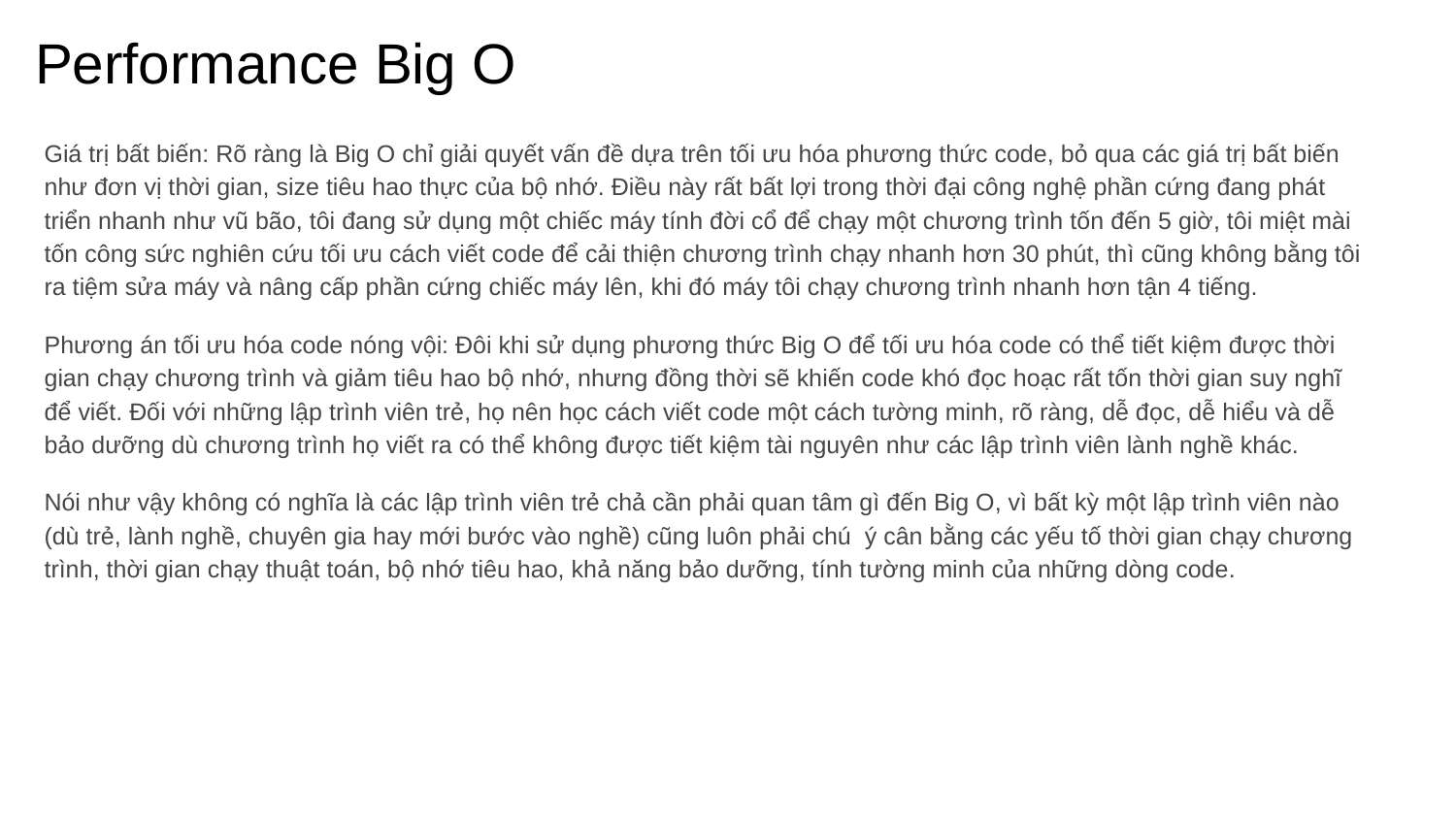

# Performance Big O
Giá trị bất biến: Rõ ràng là Big O chỉ giải quyết vấn đề dựa trên tối ưu hóa phương thức code, bỏ qua các giá trị bất biến như đơn vị thời gian, size tiêu hao thực của bộ nhớ. Điều này rất bất lợi trong thời đại công nghệ phần cứng đang phát triển nhanh như vũ bão, tôi đang sử dụng một chiếc máy tính đời cổ để chạy một chương trình tốn đến 5 giờ, tôi miệt mài tốn công sức nghiên cứu tối ưu cách viết code để cải thiện chương trình chạy nhanh hơn 30 phút, thì cũng không bằng tôi ra tiệm sửa máy và nâng cấp phần cứng chiếc máy lên, khi đó máy tôi chạy chương trình nhanh hơn tận 4 tiếng.
Phương án tối ưu hóa code nóng vội: Đôi khi sử dụng phương thức Big O để tối ưu hóa code có thể tiết kiệm được thời gian chạy chương trình và giảm tiêu hao bộ nhớ, nhưng đồng thời sẽ khiến code khó đọc hoạc rất tốn thời gian suy nghĩ để viết. Đối với những lập trình viên trẻ, họ nên học cách viết code một cách tường minh, rõ ràng, dễ đọc, dễ hiểu và dễ bảo dưỡng dù chương trình họ viết ra có thể không được tiết kiệm tài nguyên như các lập trình viên lành nghề khác.
Nói như vậy không có nghĩa là các lập trình viên trẻ chả cần phải quan tâm gì đến Big O, vì bất kỳ một lập trình viên nào (dù trẻ, lành nghề, chuyên gia hay mới bước vào nghề) cũng luôn phải chú  ý cân bằng các yếu tố thời gian chạy chương trình, thời gian chạy thuật toán, bộ nhớ tiêu hao, khả năng bảo dưỡng, tính tường minh của những dòng code.